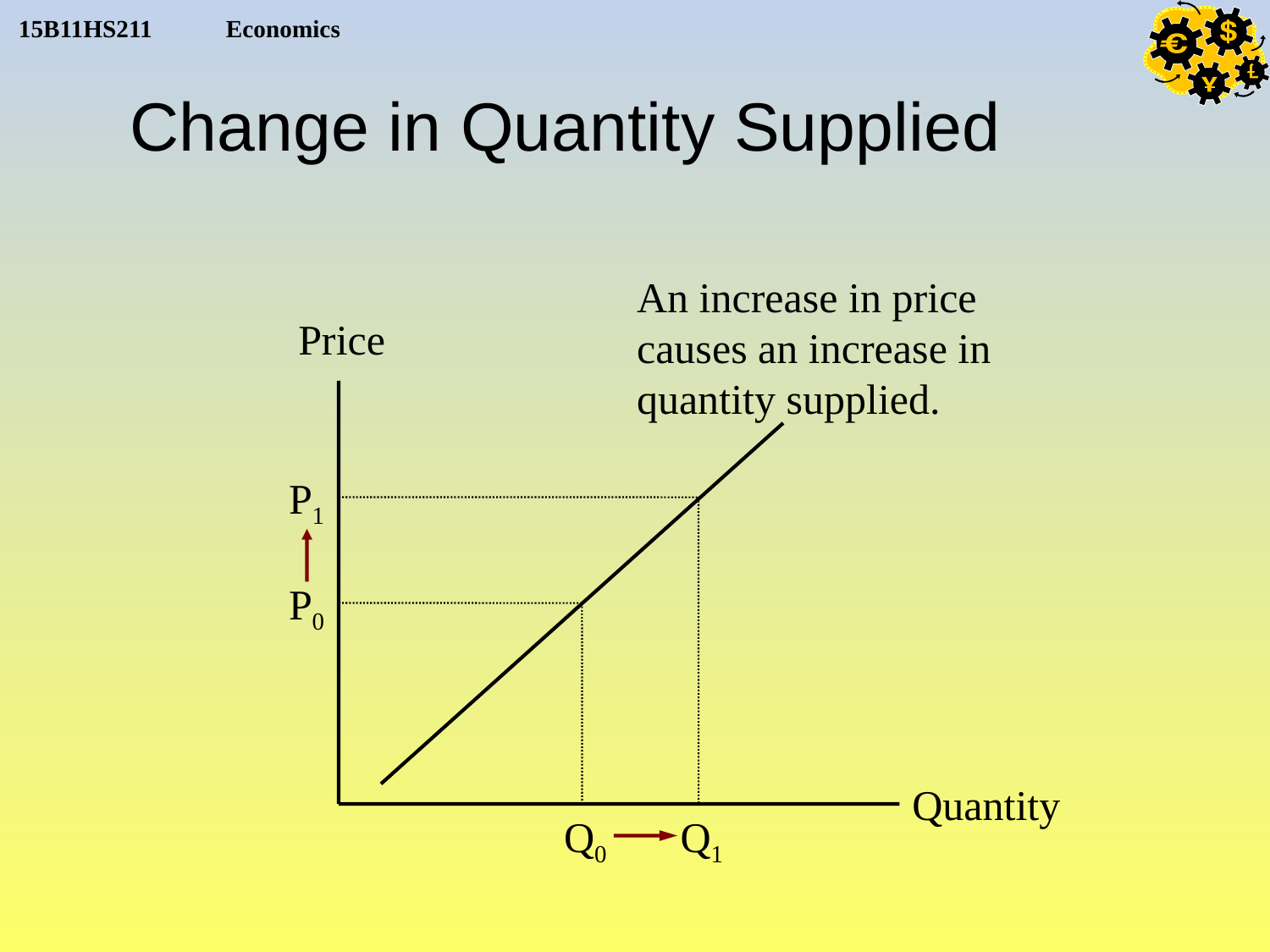

Change in Quantity Supplied

An increase in price causes an increase in quantity supplied.
Price

P1

P0

Quantity

Q0
Q1